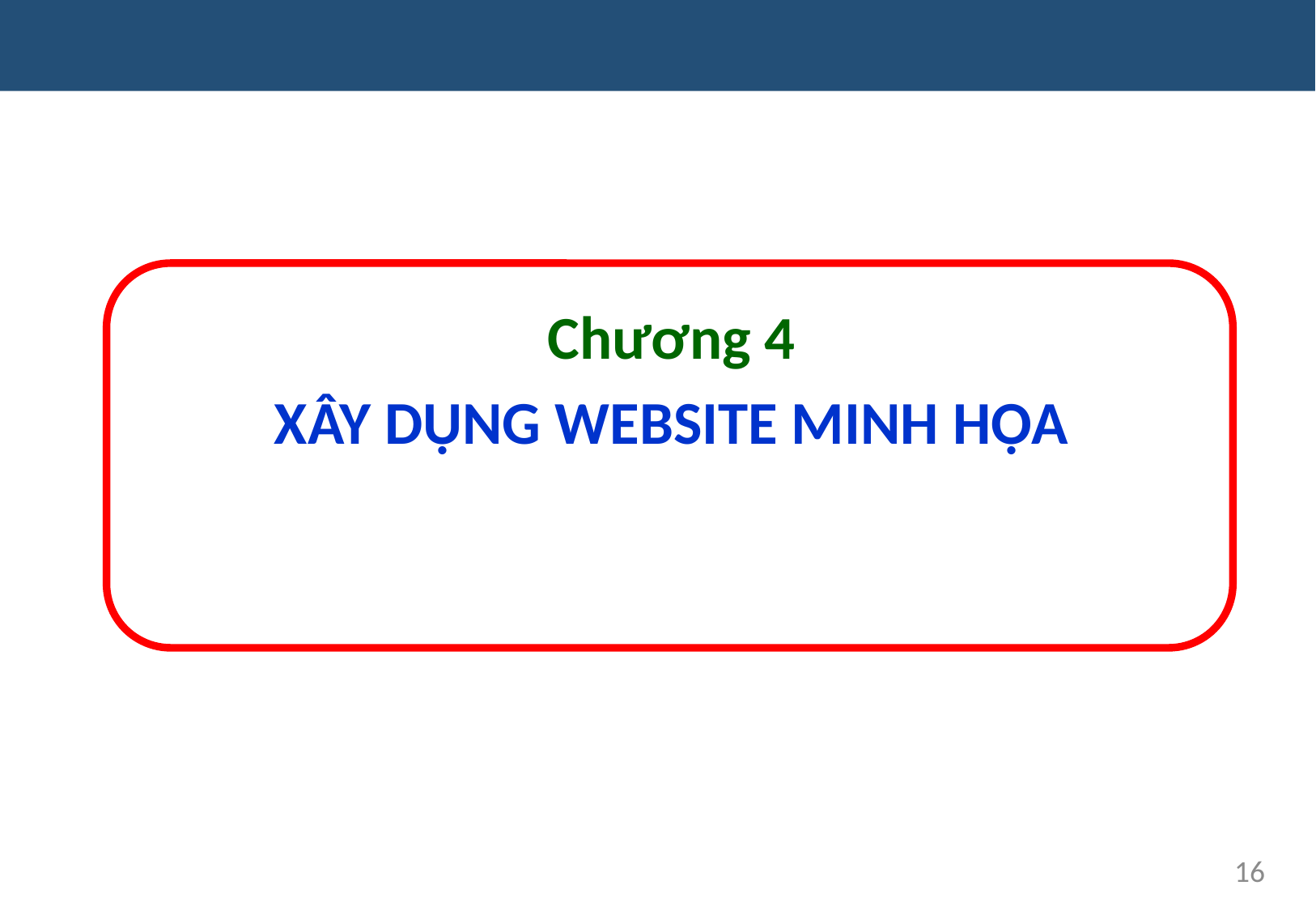

Chương 4
XÂY DỤNG WEBSITE MINH HỌA
16